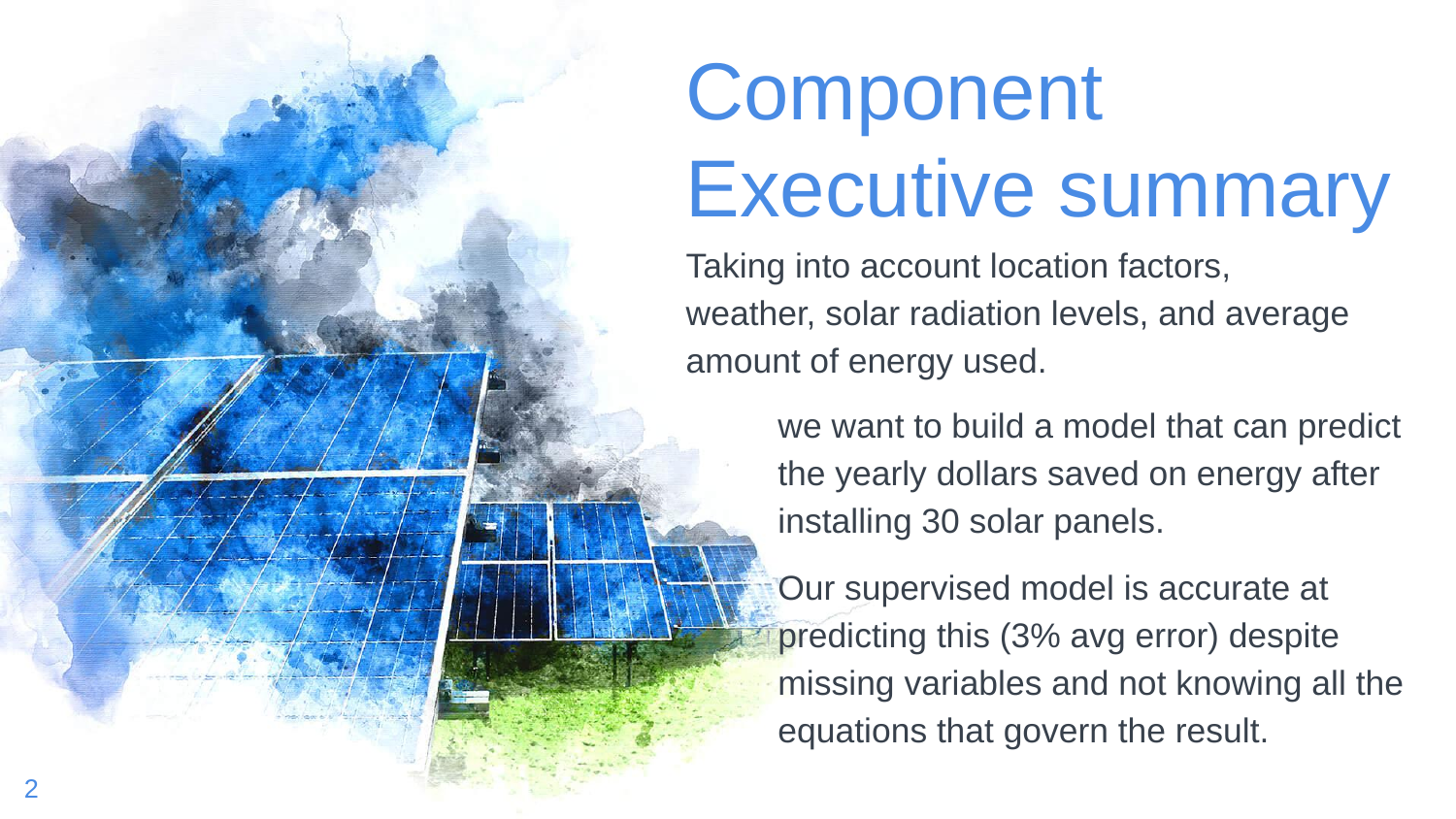

Component Executive summary
Taking into account location factors, weather, solar radiation levels, and average amount of energy used.

we want to build a model that can predict the yearly dollars saved on energy after installing 30 solar panels.
Our supervised model is accurate at predicting this (3% avg error) despite missing variables and not knowing all the equations that govern the result.

2